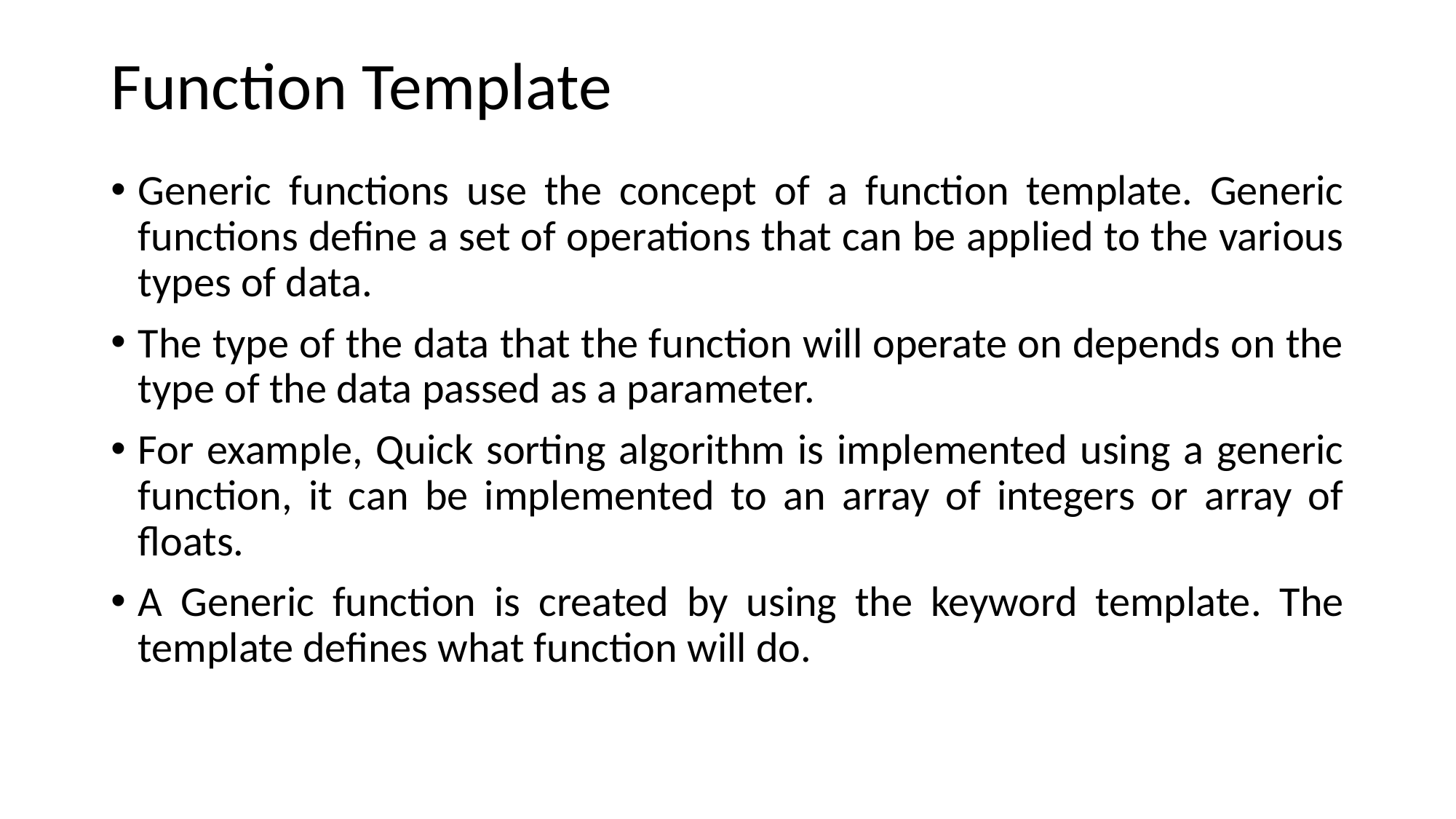

# Function Template
Generic functions use the concept of a function template. Generic functions define a set of operations that can be applied to the various types of data.
The type of the data that the function will operate on depends on the type of the data passed as a parameter.
For example, Quick sorting algorithm is implemented using a generic function, it can be implemented to an array of integers or array of floats.
A Generic function is created by using the keyword template. The template defines what function will do.